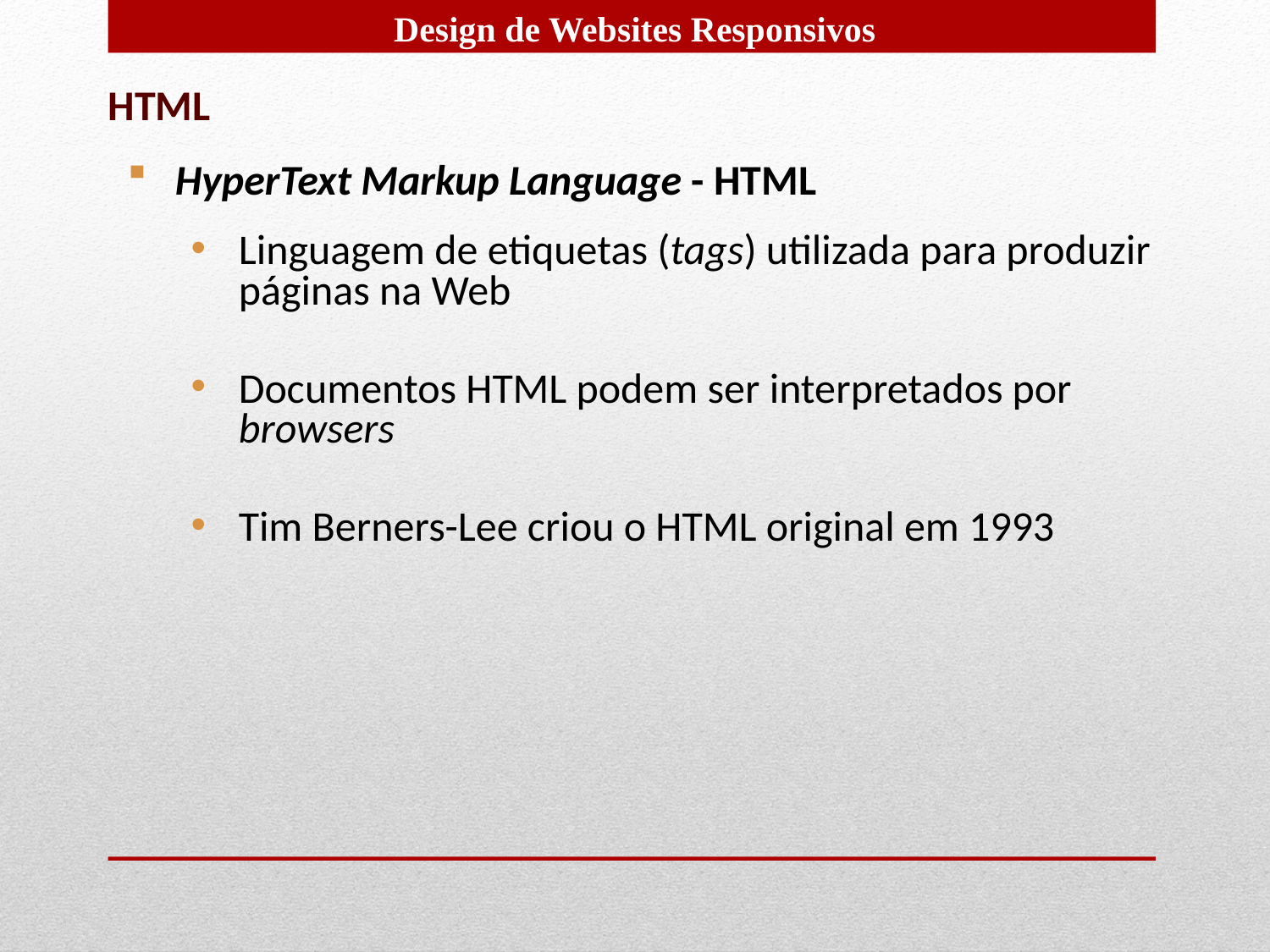

HTML
HyperText Markup Language - HTML

Linguagem de etiquetas (tags) utilizada para produzir páginas na Web

Documentos HTML podem ser interpretados por browsers

Tim Berners-Lee criou o HTML original em 1993